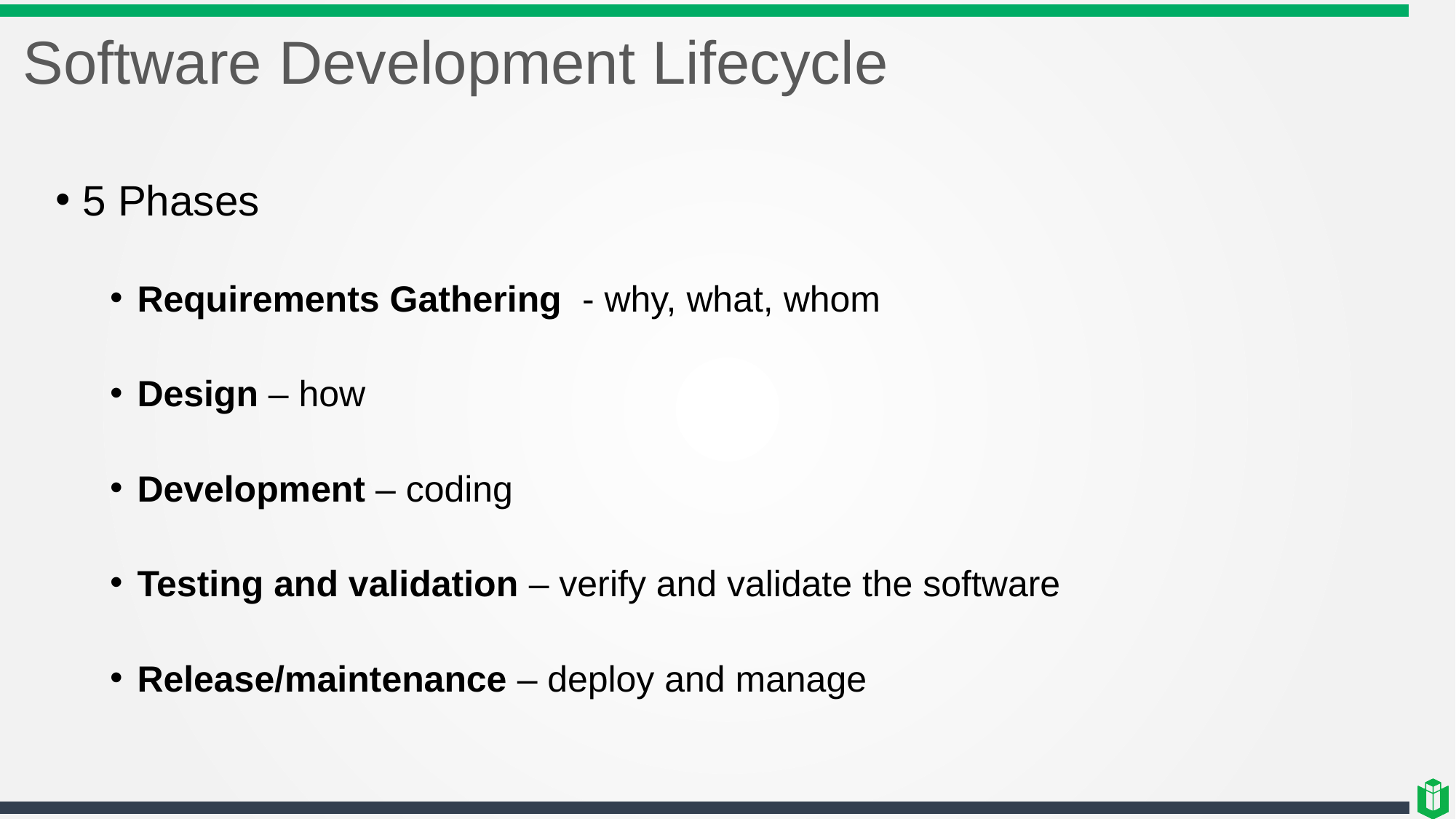

# Software Development Lifecycle
5 Phases
Requirements Gathering  - why, what, whom
Design – how
Development – coding
Testing and validation – verify and validate the software
Release/maintenance – deploy and manage